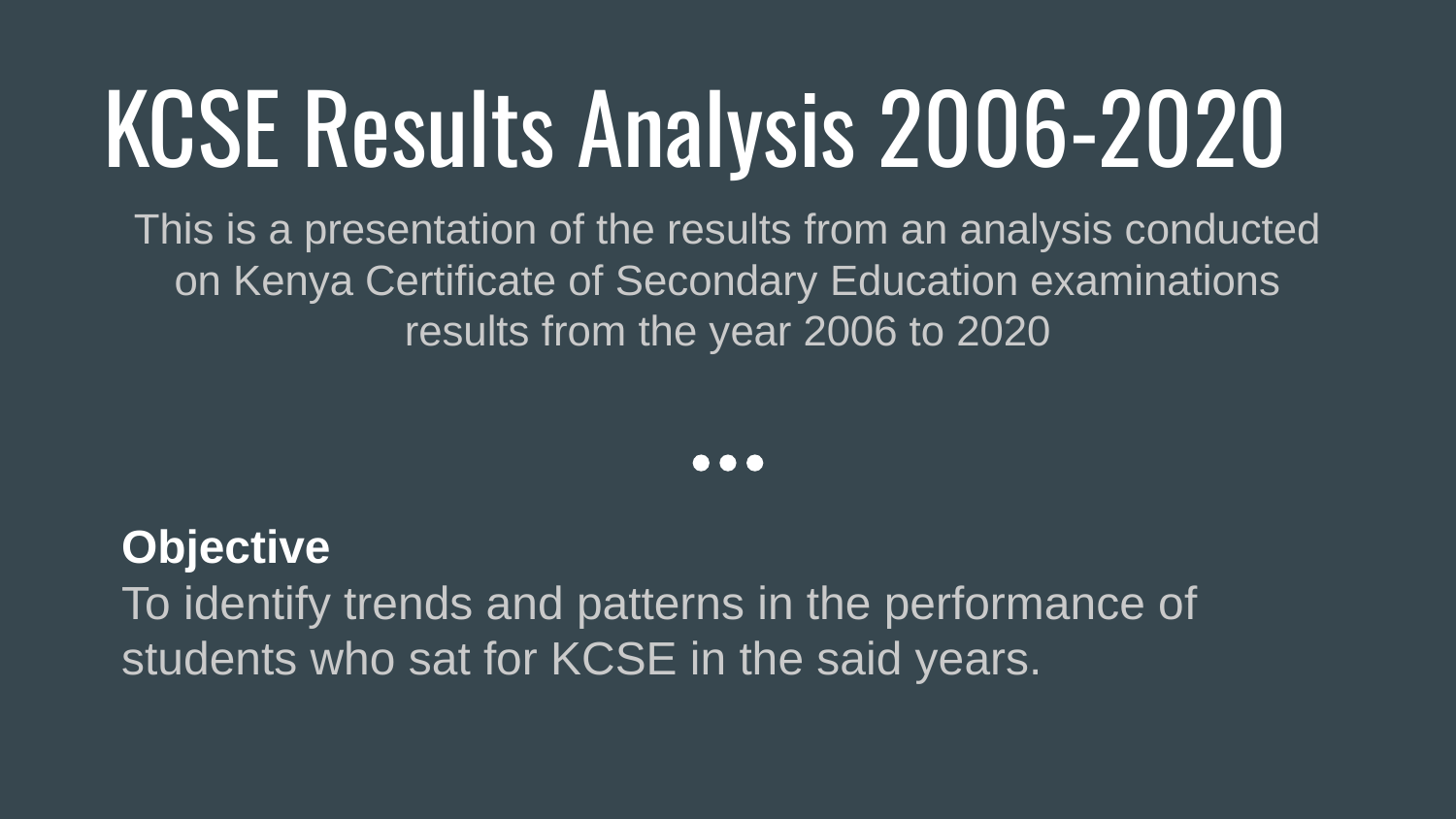

# KCSE Results Analysis 2006-2020
This is a presentation of the results from an analysis conducted on Kenya Certificate of Secondary Education examinations results from the year 2006 to 2020

Objective
To identify trends and patterns in the performance of students who sat for KCSE in the said years.